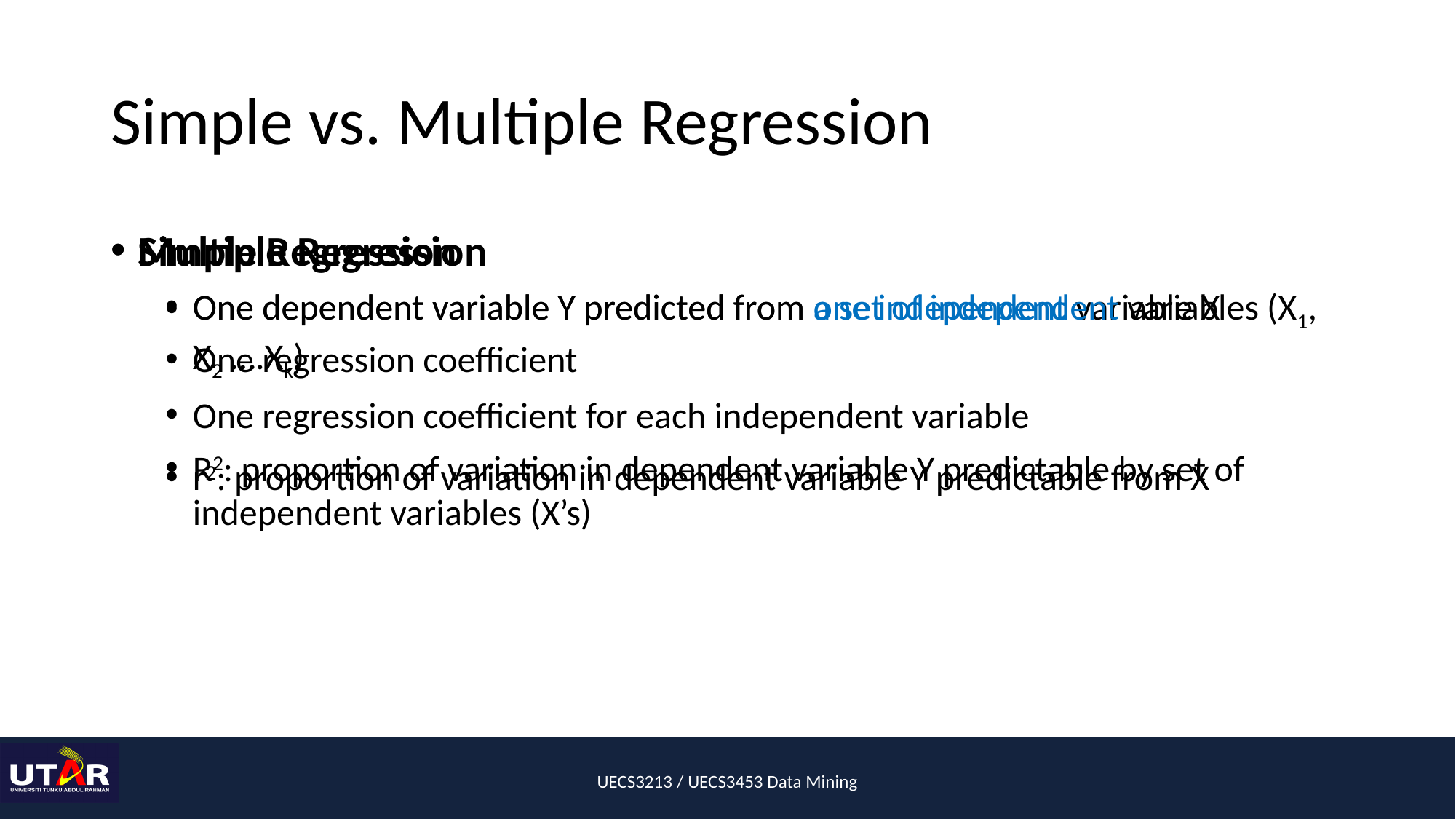

# Simple vs. Multiple Regression
Simple Regression
One dependent variable Y predicted from one independent variable X
One regression coefficient

r2: proportion of variation in dependent variable Y predictable from X

Multiple Regression
One dependent variable Y predicted from a set of independent variables (X1, X2 ….Xk)
One regression coefficient for each independent variable
R2: proportion of variation in dependent variable Y predictable by set of independent variables (X’s)
UECS3213 / UECS3453 Data Mining
49